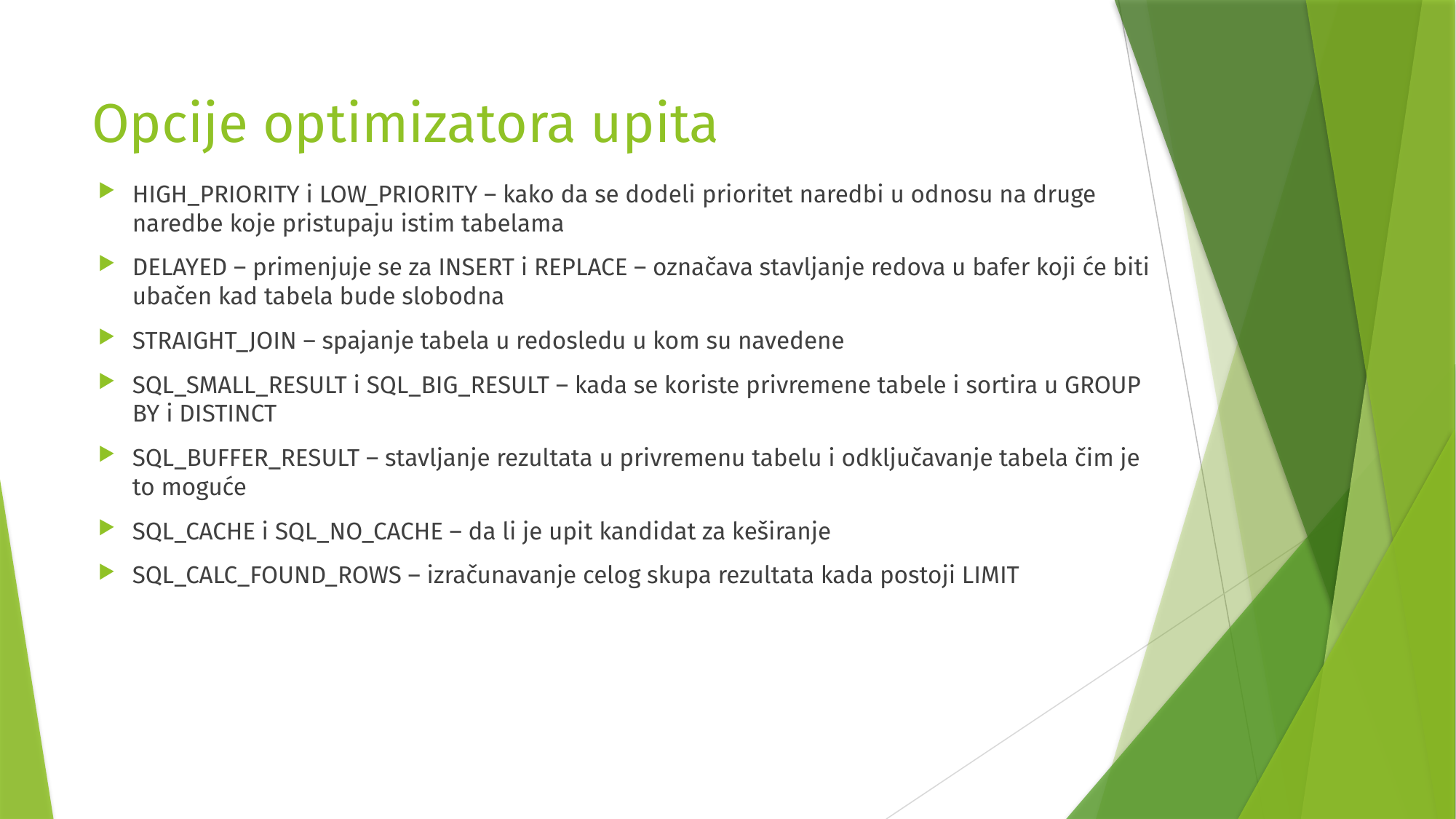

# Opcije optimizatora upita
HIGH_PRIORITY i LOW_PRIORITY – kako da se dodeli prioritet naredbi u odnosu na druge naredbe koje pristupaju istim tabelama
DELAYED – primenjuje se za INSERT i REPLACE – označava stavljanje redova u bafer koji će biti ubačen kad tabela bude slobodna
STRAIGHT_JOIN – spajanje tabela u redosledu u kom su navedene
SQL_SMALL_RESULT i SQL_BIG_RESULT – kada se koriste privremene tabele i sortira u GROUP BY i DISTINCT
SQL_BUFFER_RESULT – stavljanje rezultata u privremenu tabelu i odključavanje tabela čim je to moguće
SQL_CACHE i SQL_NO_CACHE – da li je upit kandidat za keširanje
SQL_CALC_FOUND_ROWS – izračunavanje celog skupa rezultata kada postoji LIMIT